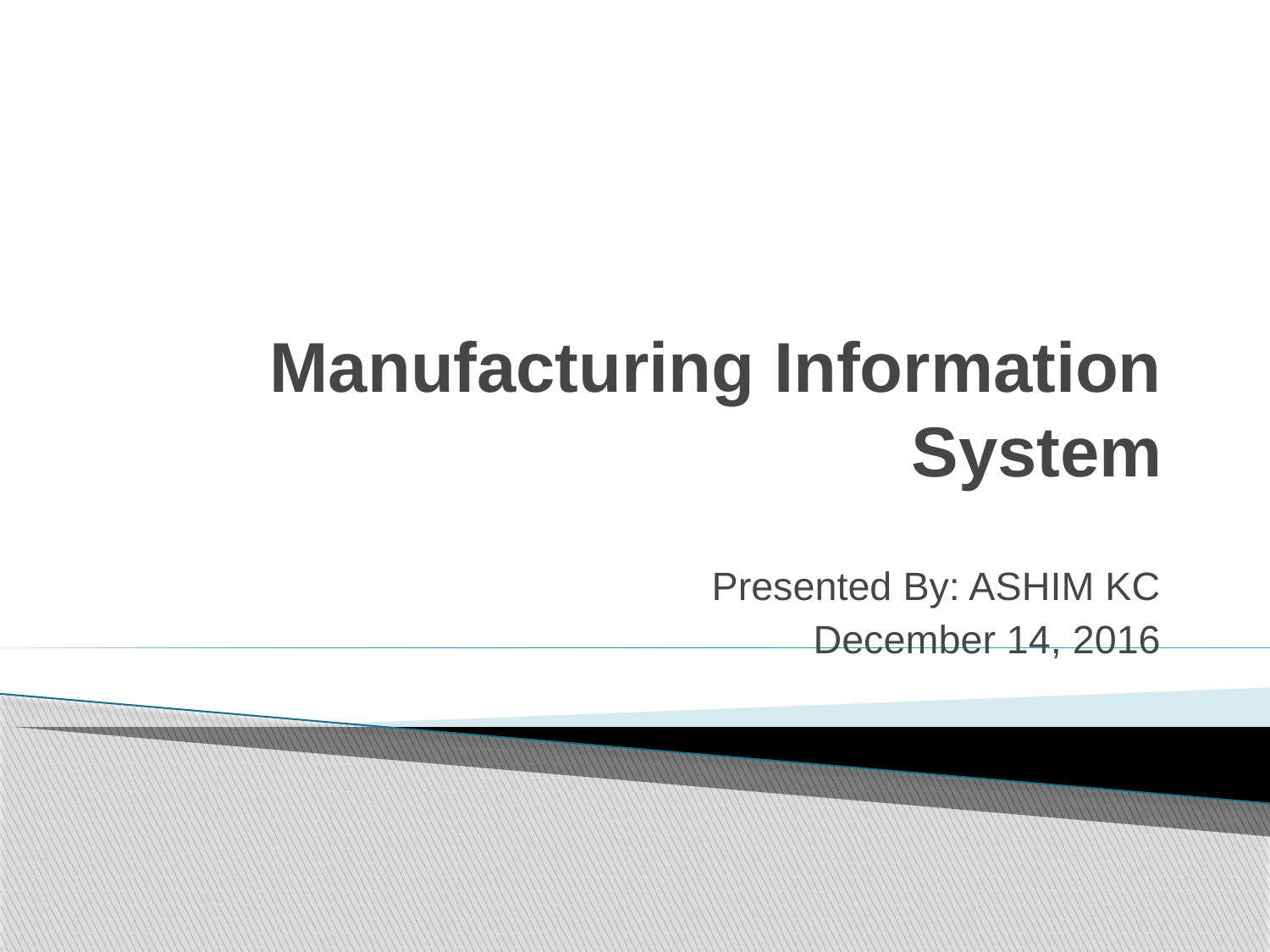

# Manufacturing Information System

Presented By: ASHIM KC
December 14, 2016